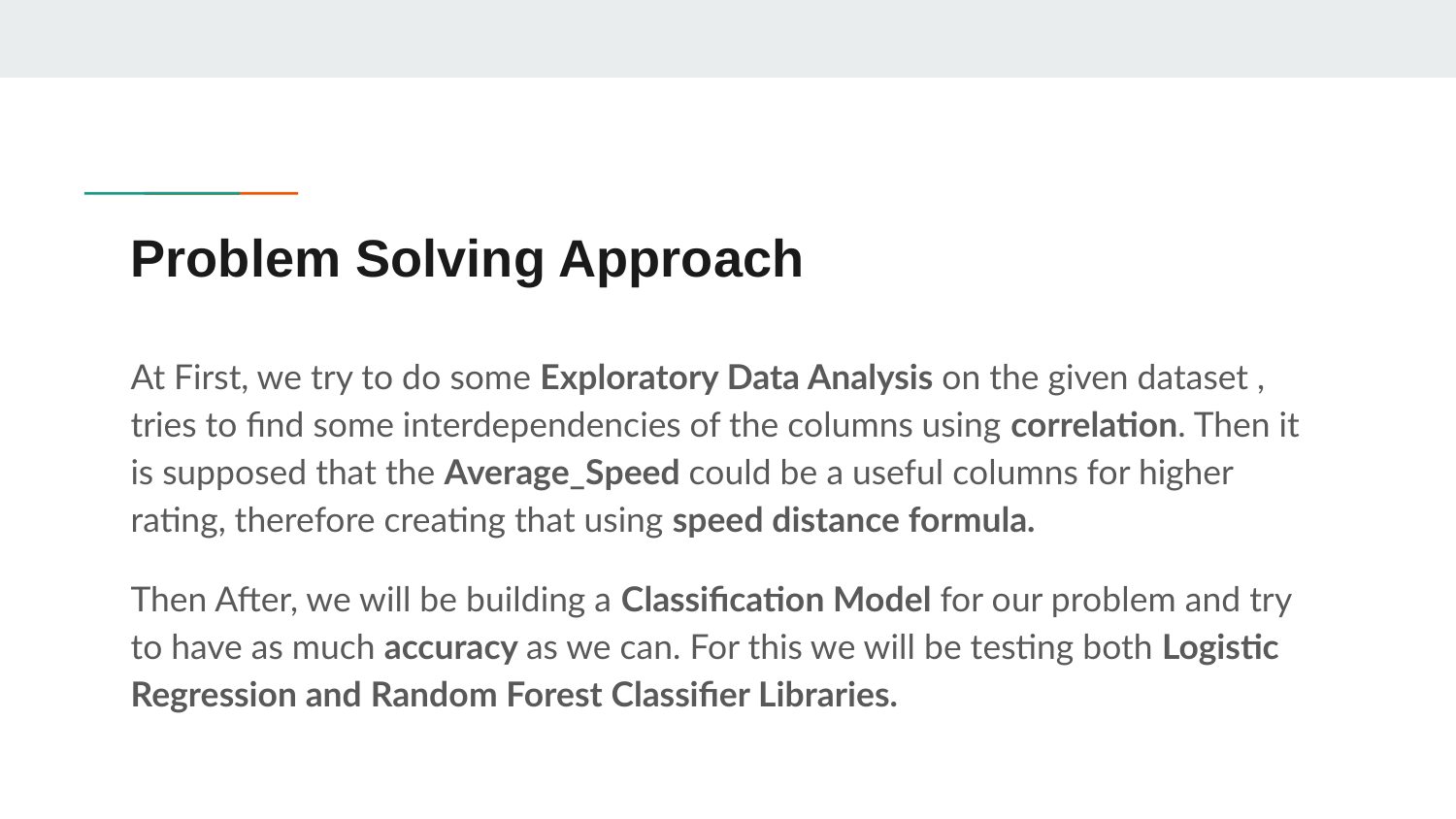

# Problem Solving Approach
At First, we try to do some Exploratory Data Analysis on the given dataset , tries to find some interdependencies of the columns using correlation. Then it is supposed that the Average_Speed could be a useful columns for higher rating, therefore creating that using speed distance formula.
Then After, we will be building a Classification Model for our problem and try to have as much accuracy as we can. For this we will be testing both Logistic Regression and Random Forest Classifier Libraries.